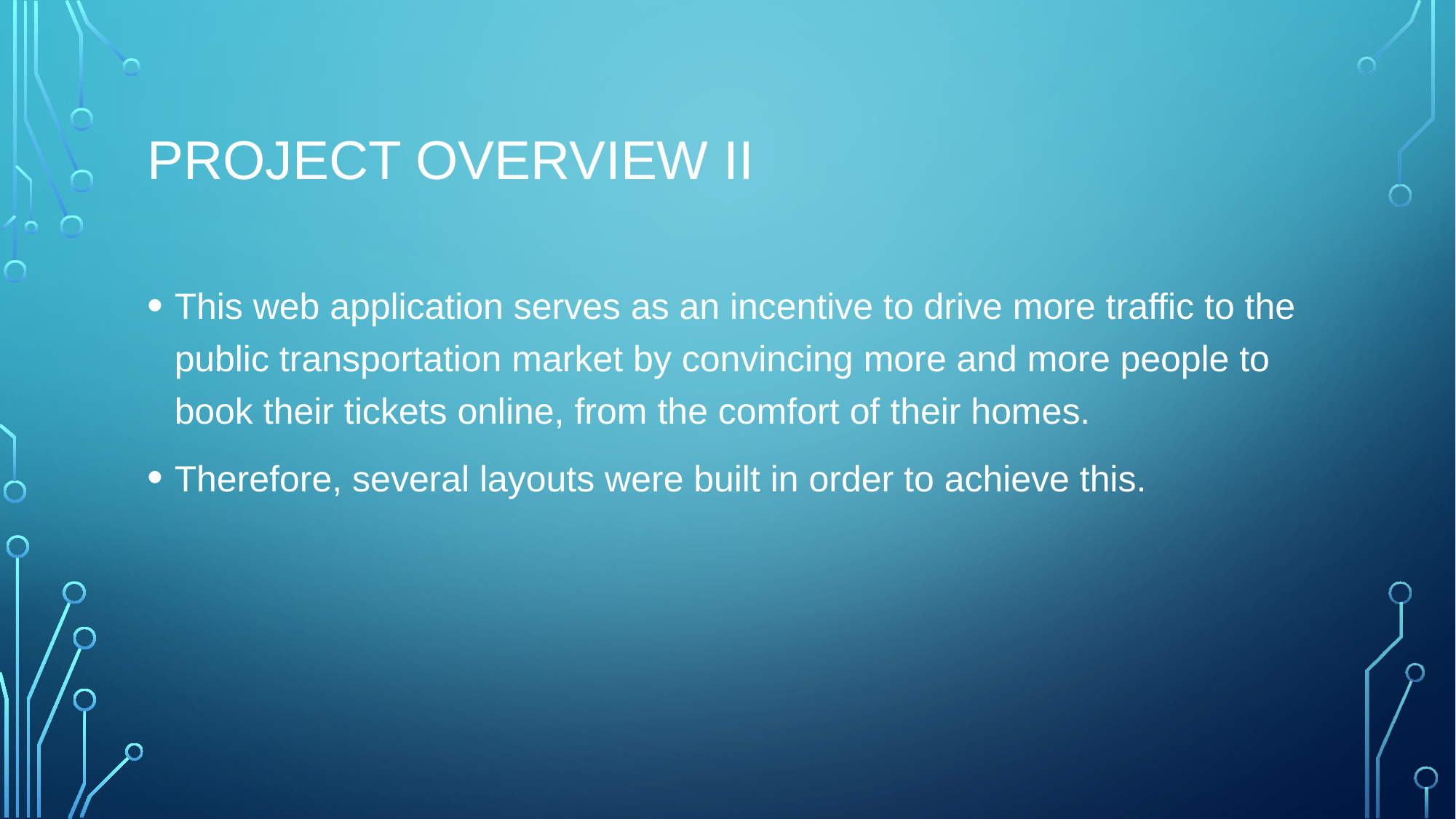

# Project overview ii
This web application serves as an incentive to drive more traffic to the public transportation market by convincing more and more people to book their tickets online, from the comfort of their homes.
Therefore, several layouts were built in order to achieve this.